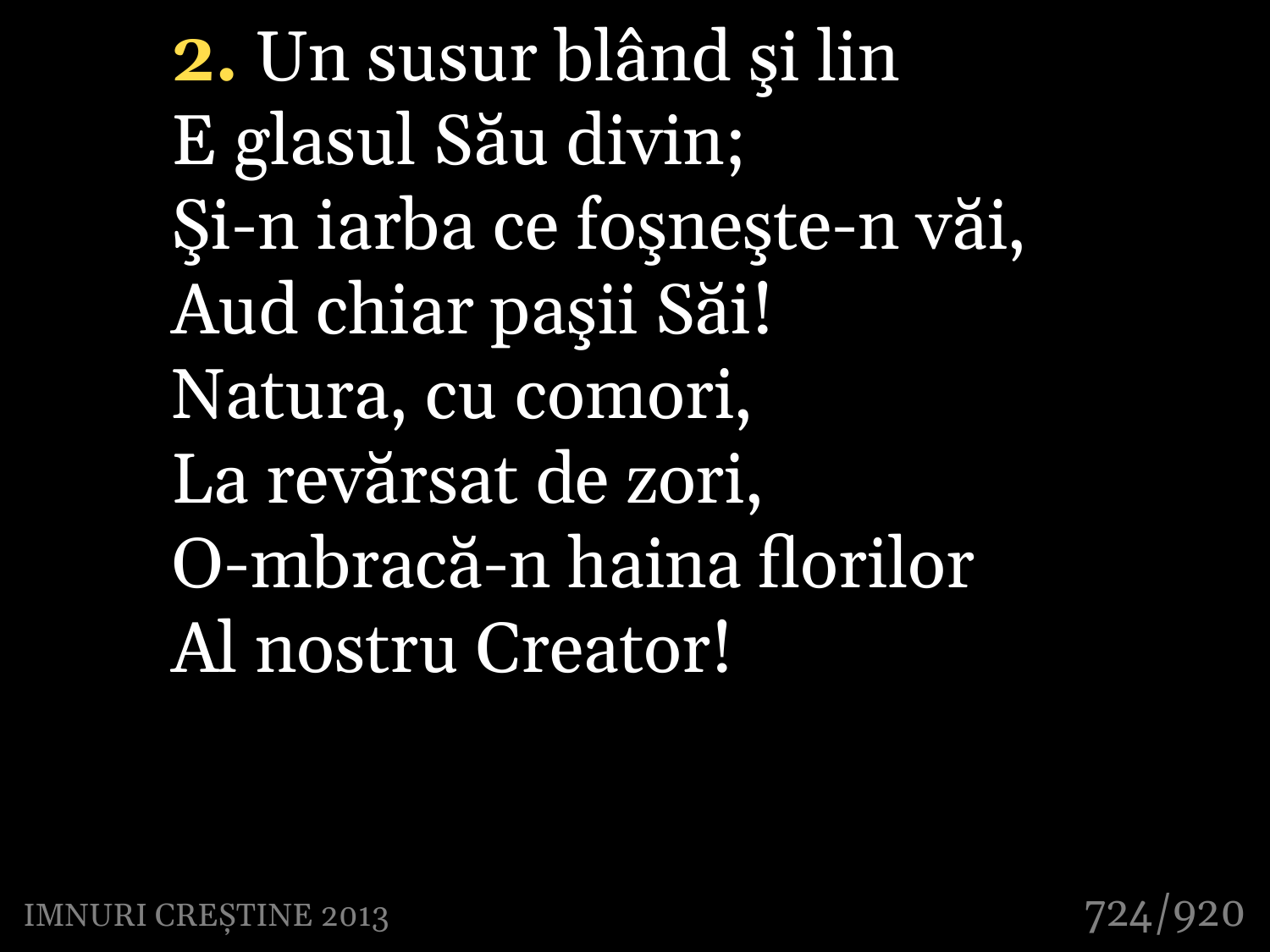

2. Un susur blând şi lin
E glasul Său divin;
Şi-n iarba ce foşneşte-n văi,
Aud chiar paşii Săi!
Natura, cu comori,
La revărsat de zori,
O-mbracă-n haina florilor
Al nostru Creator!
724/920
IMNURI CREȘTINE 2013